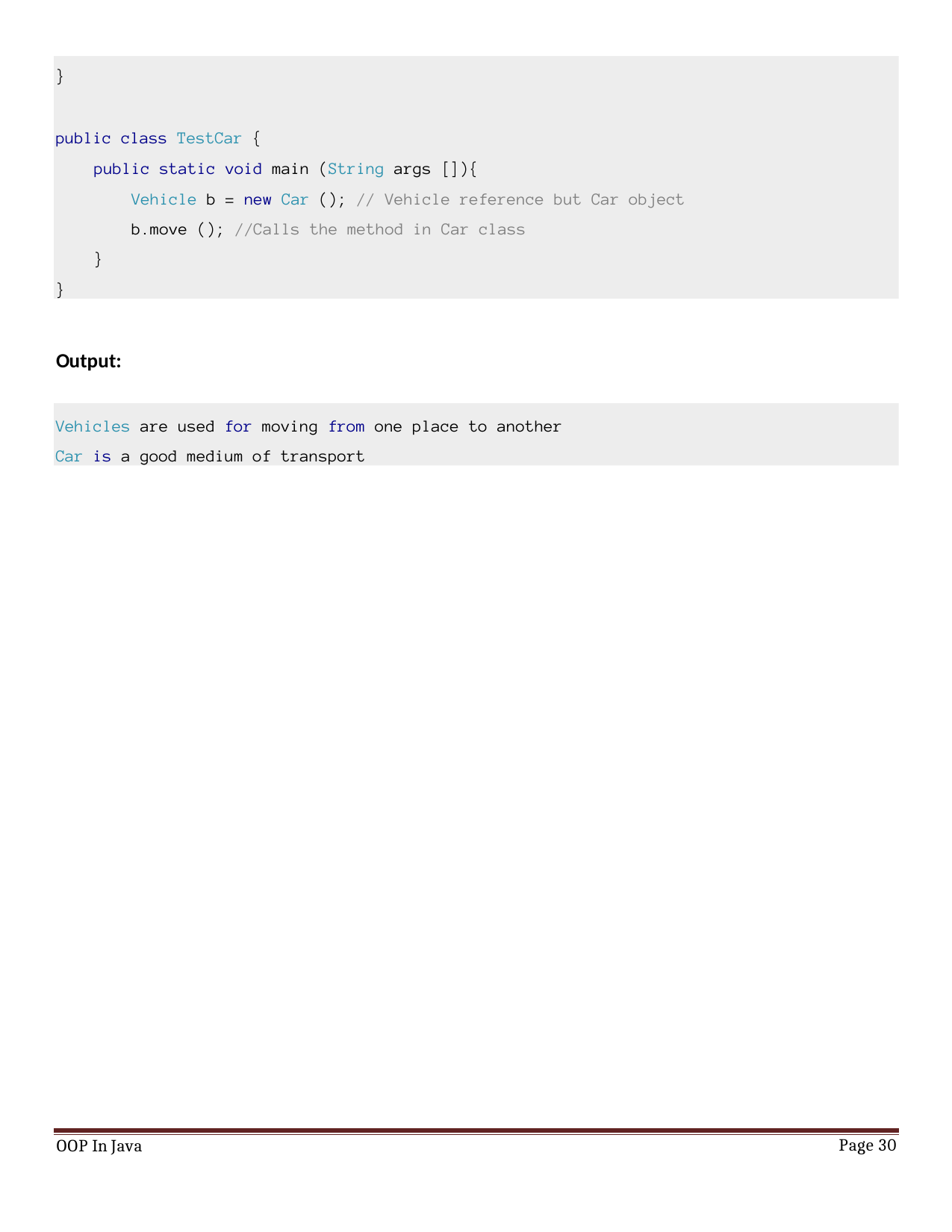

}

public class TestCar {
public static void main (String args []){
Vehicle b = new Car (); // Vehicle reference but Car object b.move (); //Calls the method in Car class
}
}
Output:
Vehicles are used for moving from one place to another Car is a good medium of transport
OOP In Java
Page 30